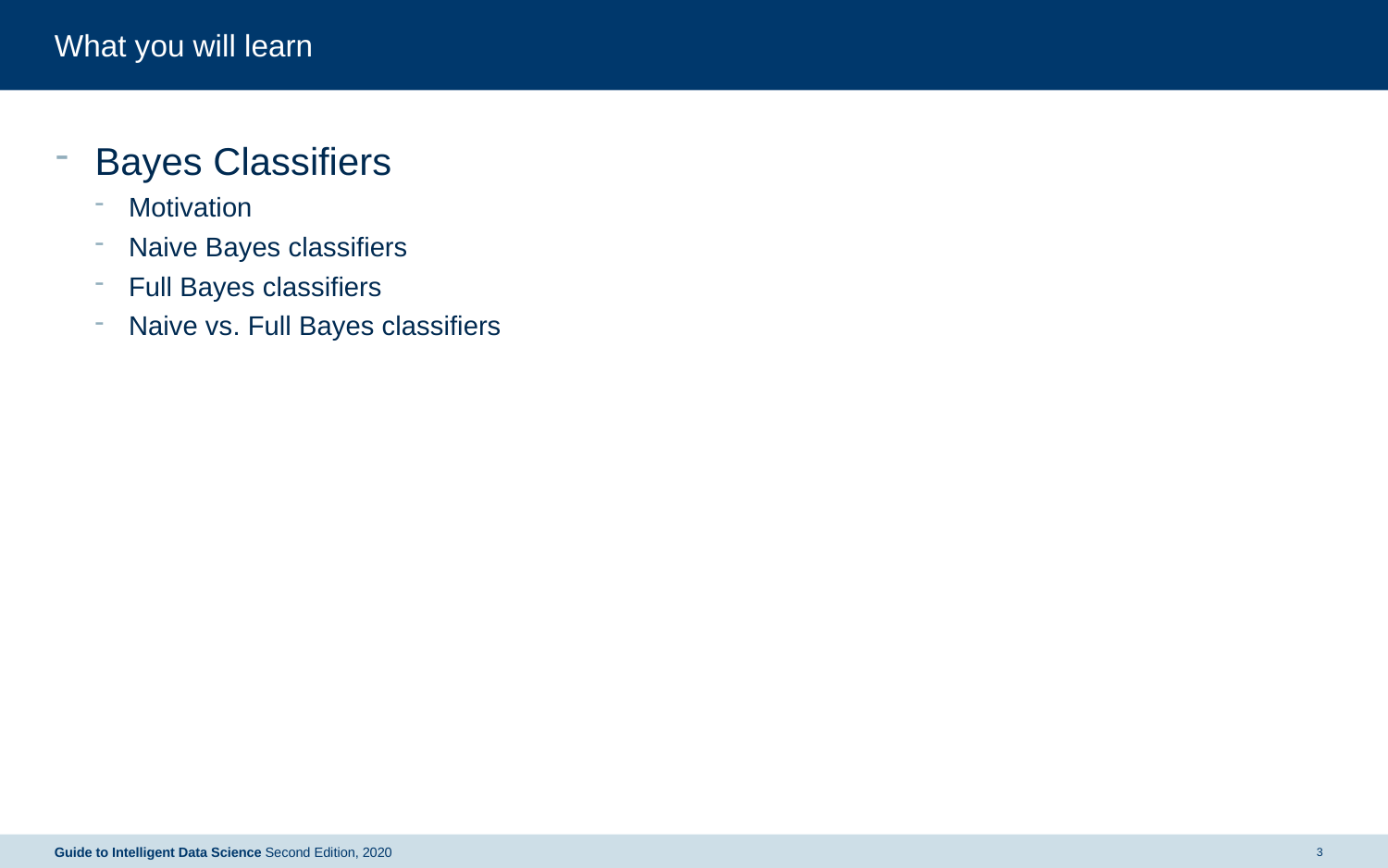

# What you will learn
Bayes Classifiers
Motivation
Naive Bayes classifiers
Full Bayes classifiers
Naive vs. Full Bayes classifiers

Guide to Intelligent Data Science Second Edition, 2020
3